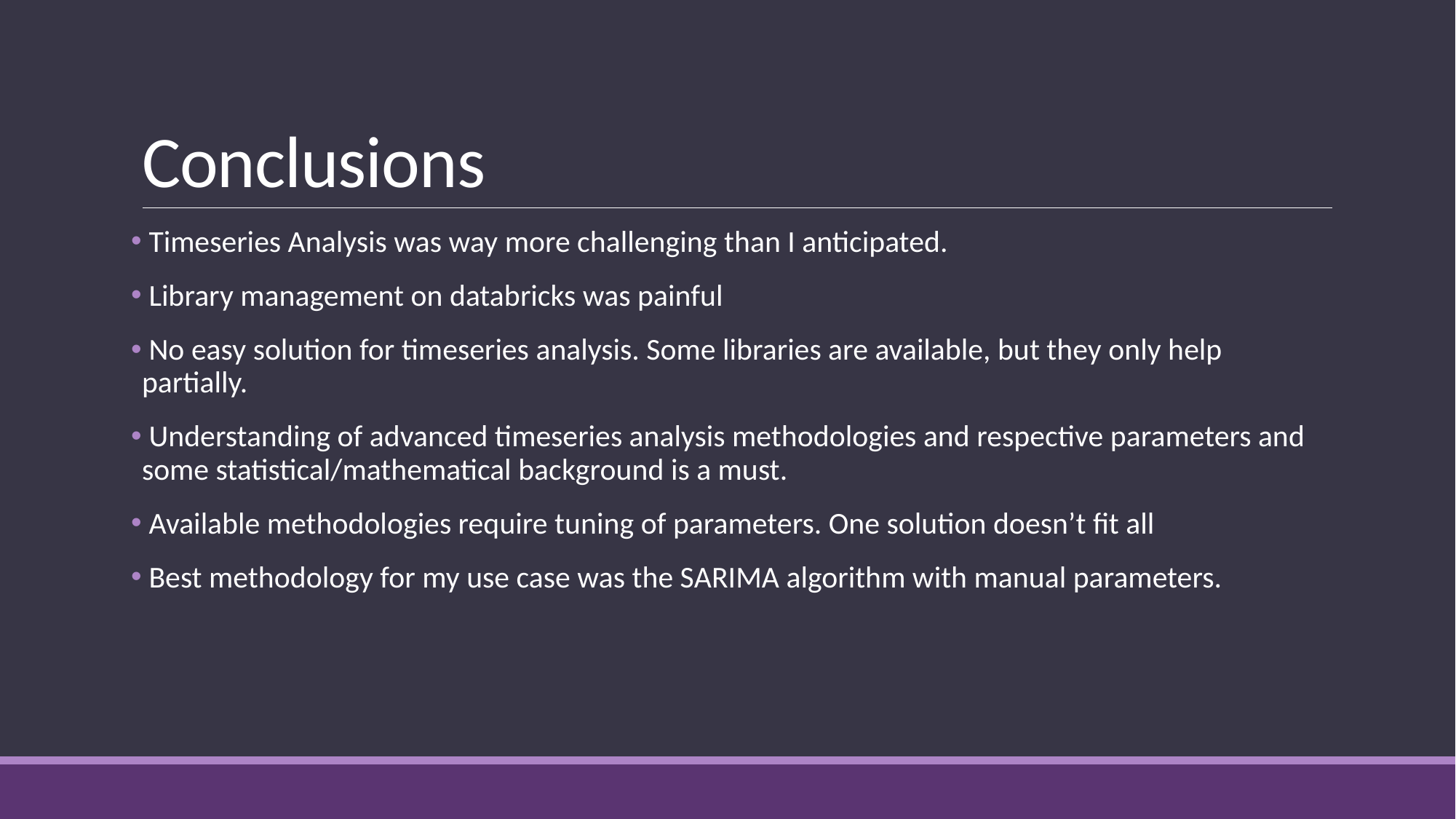

# Conclusions
 Timeseries Analysis was way more challenging than I anticipated.
 Library management on databricks was painful
 No easy solution for timeseries analysis. Some libraries are available, but they only help partially.
 Understanding of advanced timeseries analysis methodologies and respective parameters and some statistical/mathematical background is a must.
 Available methodologies require tuning of parameters. One solution doesn’t fit all
 Best methodology for my use case was the SARIMA algorithm with manual parameters.